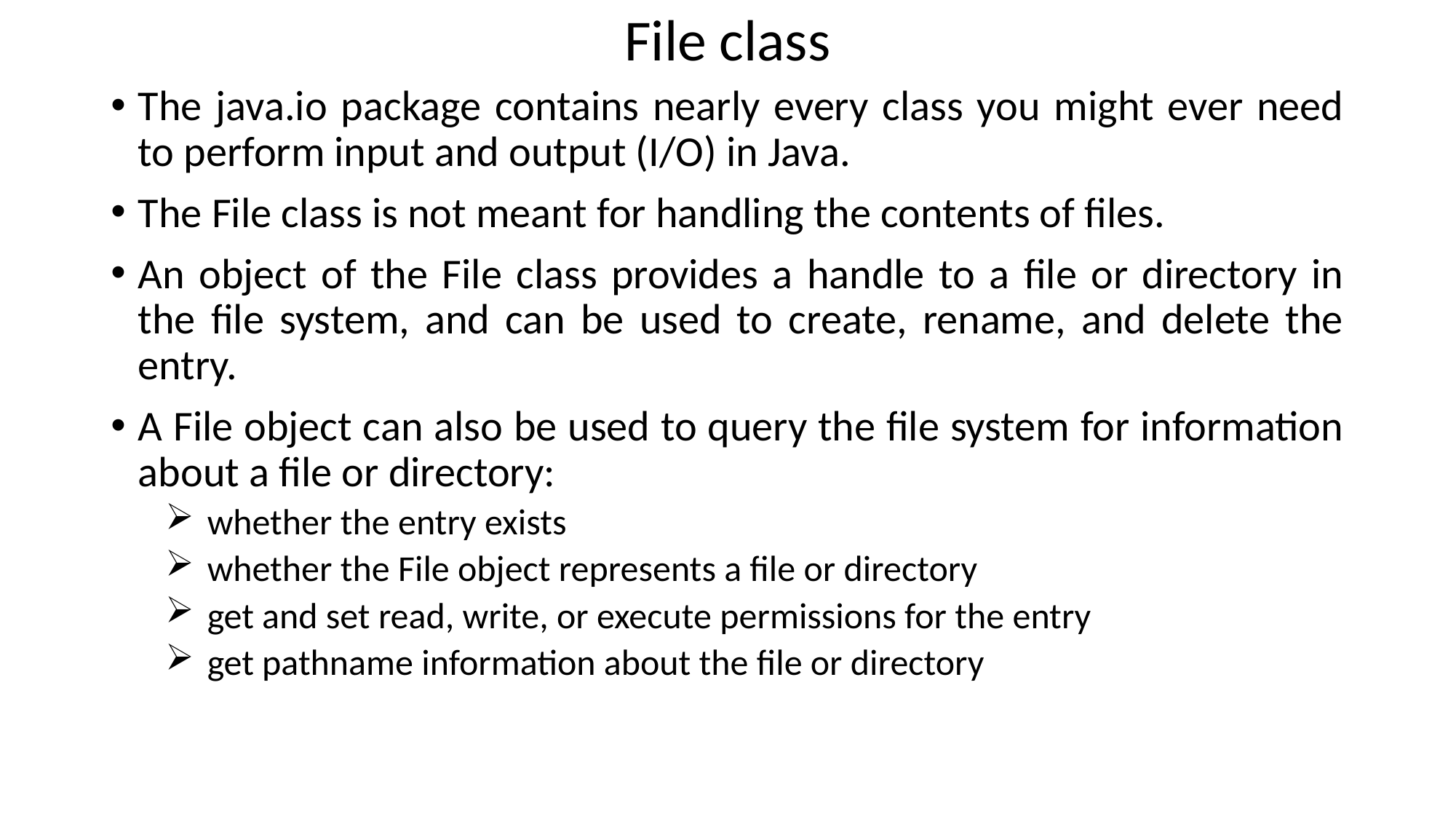

# File class
The java.io package contains nearly every class you might ever need to perform input and output (I/O) in Java.
The File class is not meant for handling the contents of files.
An object of the File class provides a handle to a file or directory in the file system, and can be used to create, rename, and delete the entry.
A File object can also be used to query the file system for information about a file or directory:
whether the entry exists
whether the File object represents a file or directory
get and set read, write, or execute permissions for the entry
get pathname information about the file or directory